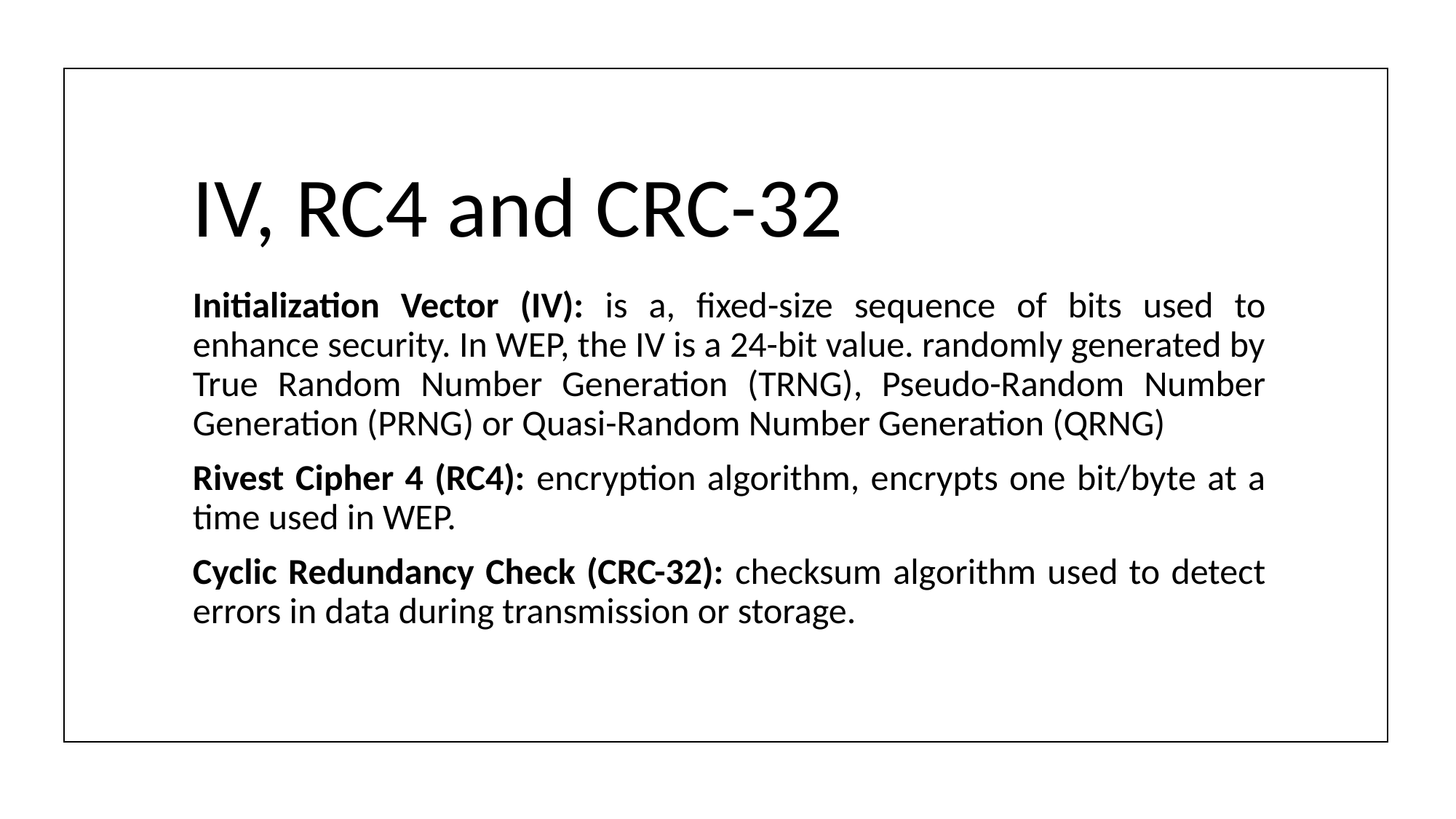

# IV, RC4 and CRC-32
Initialization Vector (IV): is a, fixed-size sequence of bits used to enhance security. In WEP, the IV is a 24-bit value. randomly generated by True Random Number Generation (TRNG), Pseudo-Random Number Generation (PRNG) or Quasi-Random Number Generation (QRNG)
Rivest Cipher 4 (RC4): encryption algorithm, encrypts one bit/byte at a time used in WEP.
Cyclic Redundancy Check (CRC-32): checksum algorithm used to detect errors in data during transmission or storage.